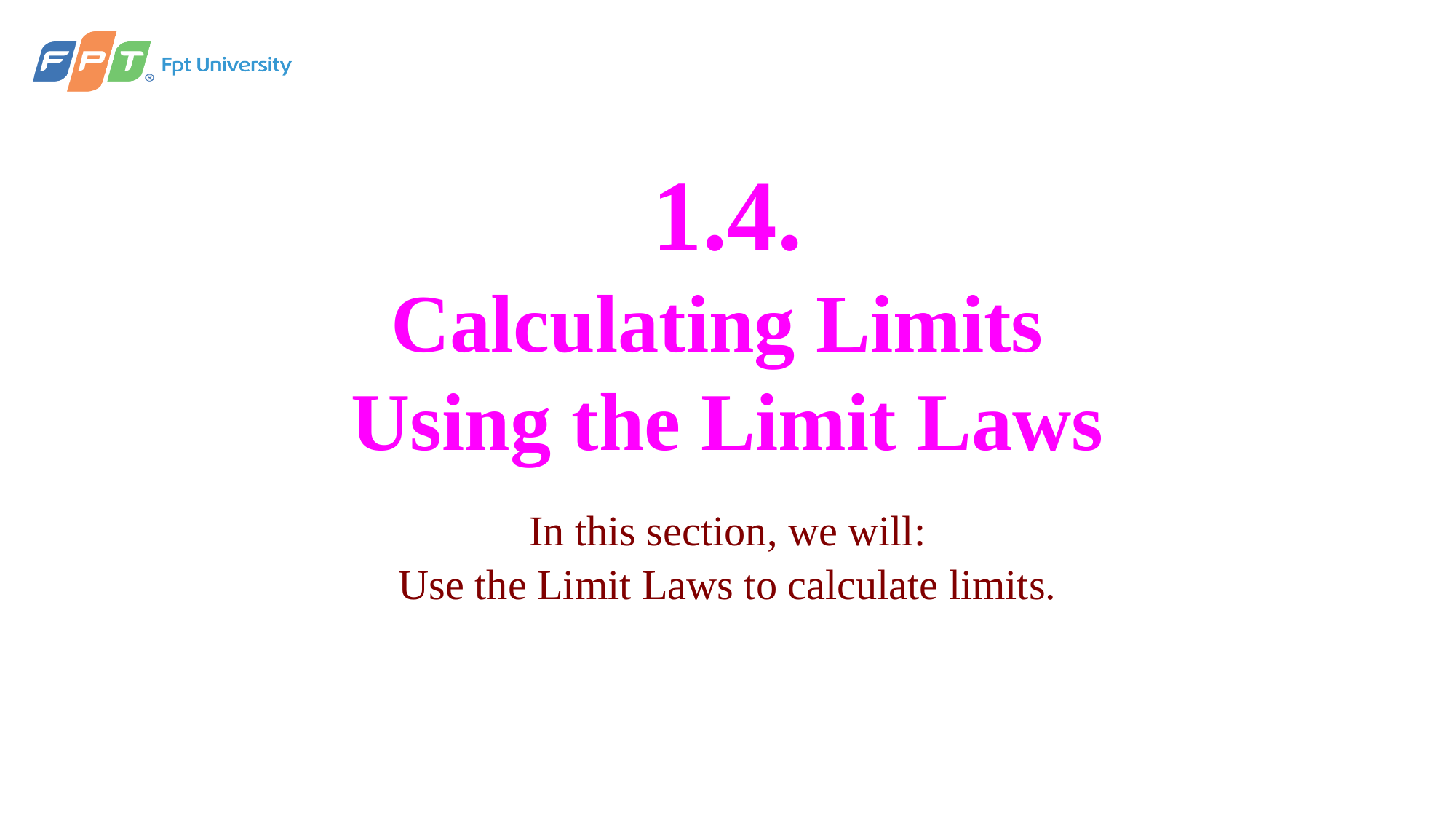

# 1.4. Calculating Limits Using the Limit Laws
In this section, we will:
Use the Limit Laws to calculate limits.